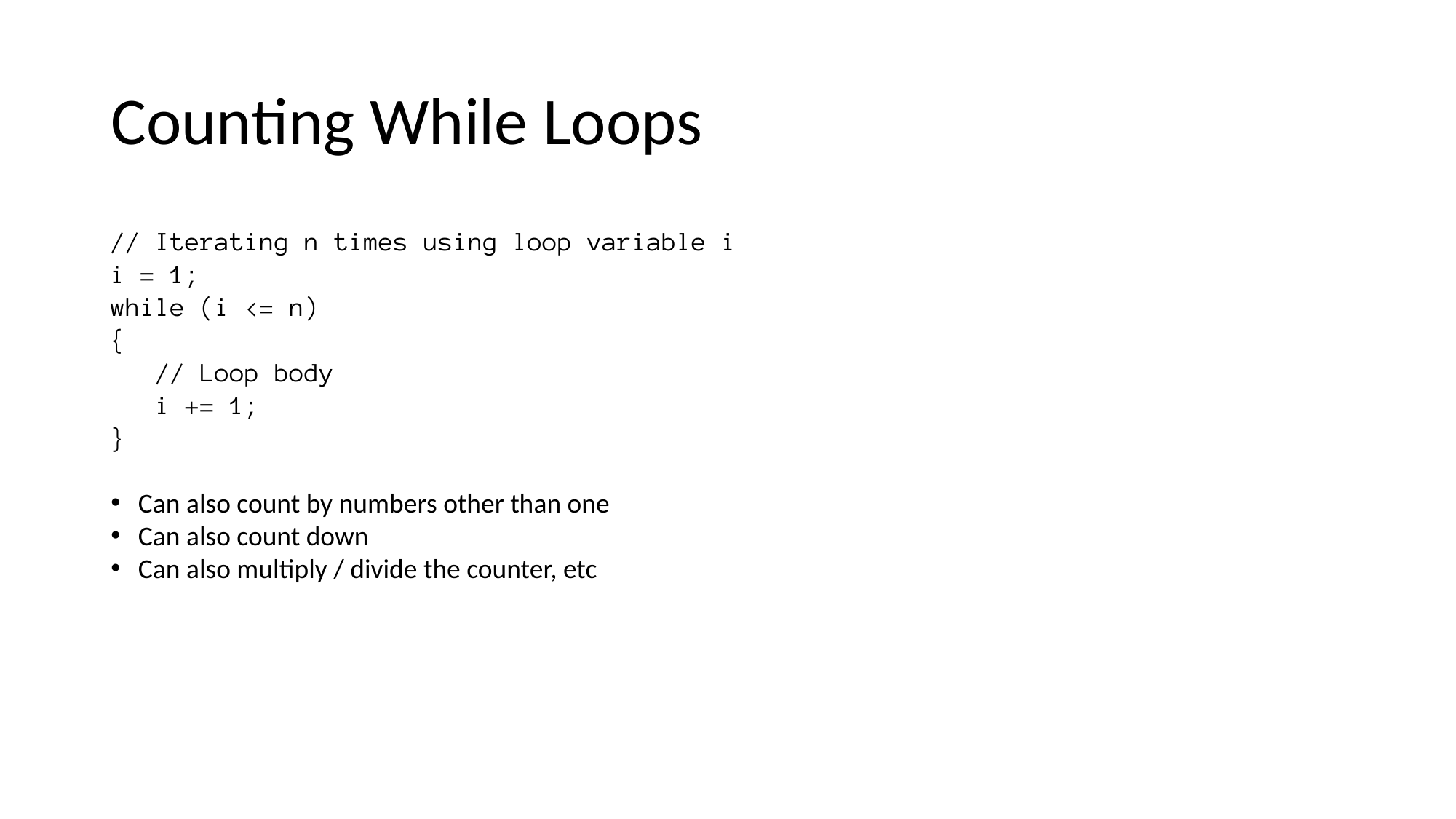

# Counting While Loops
// Iterating n times using loop variable i
i = 1;
while (i <= n)
{
   // Loop body
   i += 1;
}

Can also count by numbers other than one
Can also count down
Can also multiply / divide the counter, etc